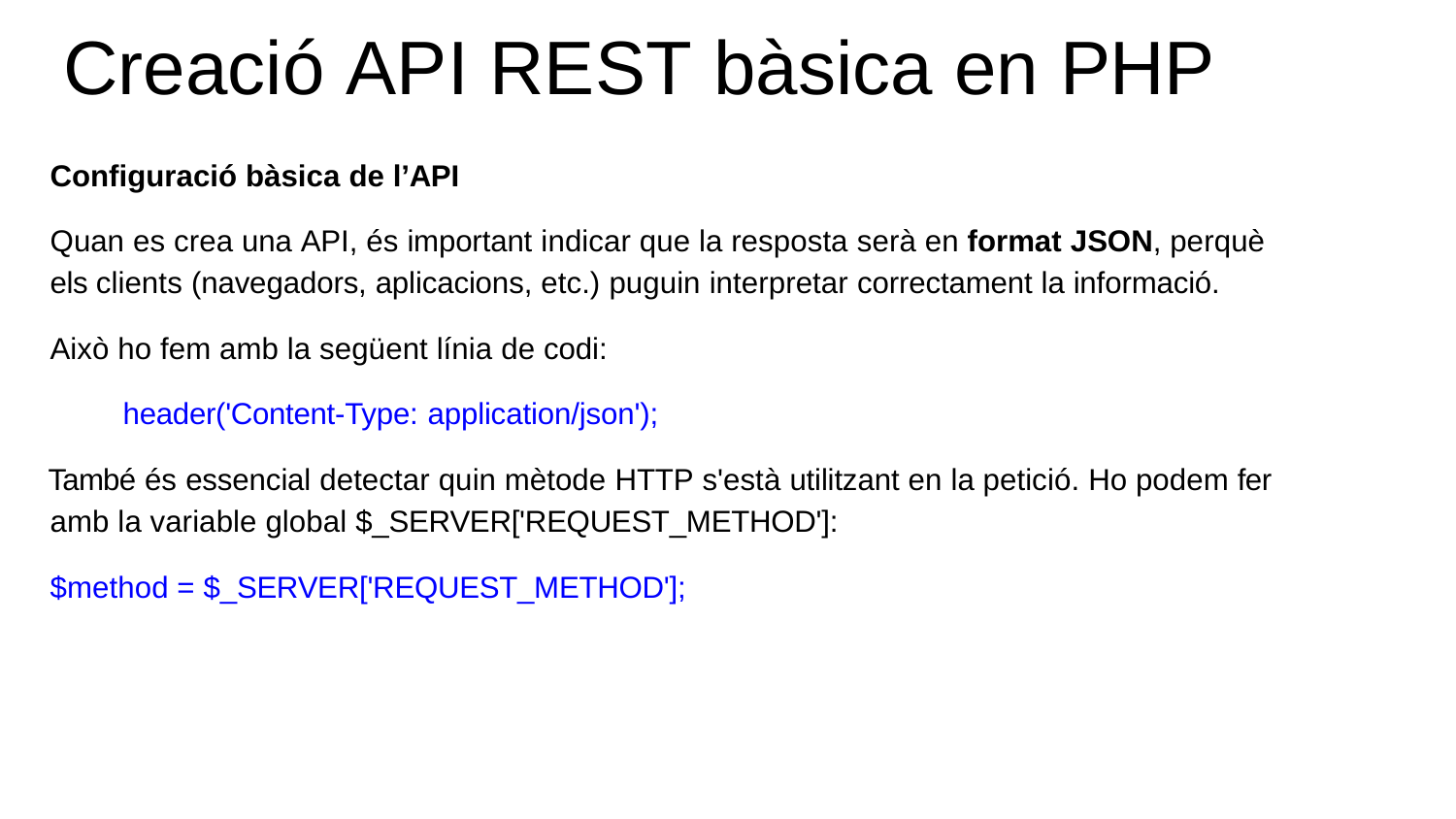

# Creació API REST bàsica en PHP
Configuració bàsica de l’API
Quan es crea una API, és important indicar que la resposta serà en format JSON, perquè els clients (navegadors, aplicacions, etc.) puguin interpretar correctament la informació.
Això ho fem amb la següent línia de codi: header('Content-Type: application/json');
També és essencial detectar quin mètode HTTP s'està utilitzant en la petició. Ho podem fer amb la variable global $_SERVER['REQUEST_METHOD']:
$method = $_SERVER['REQUEST_METHOD'];